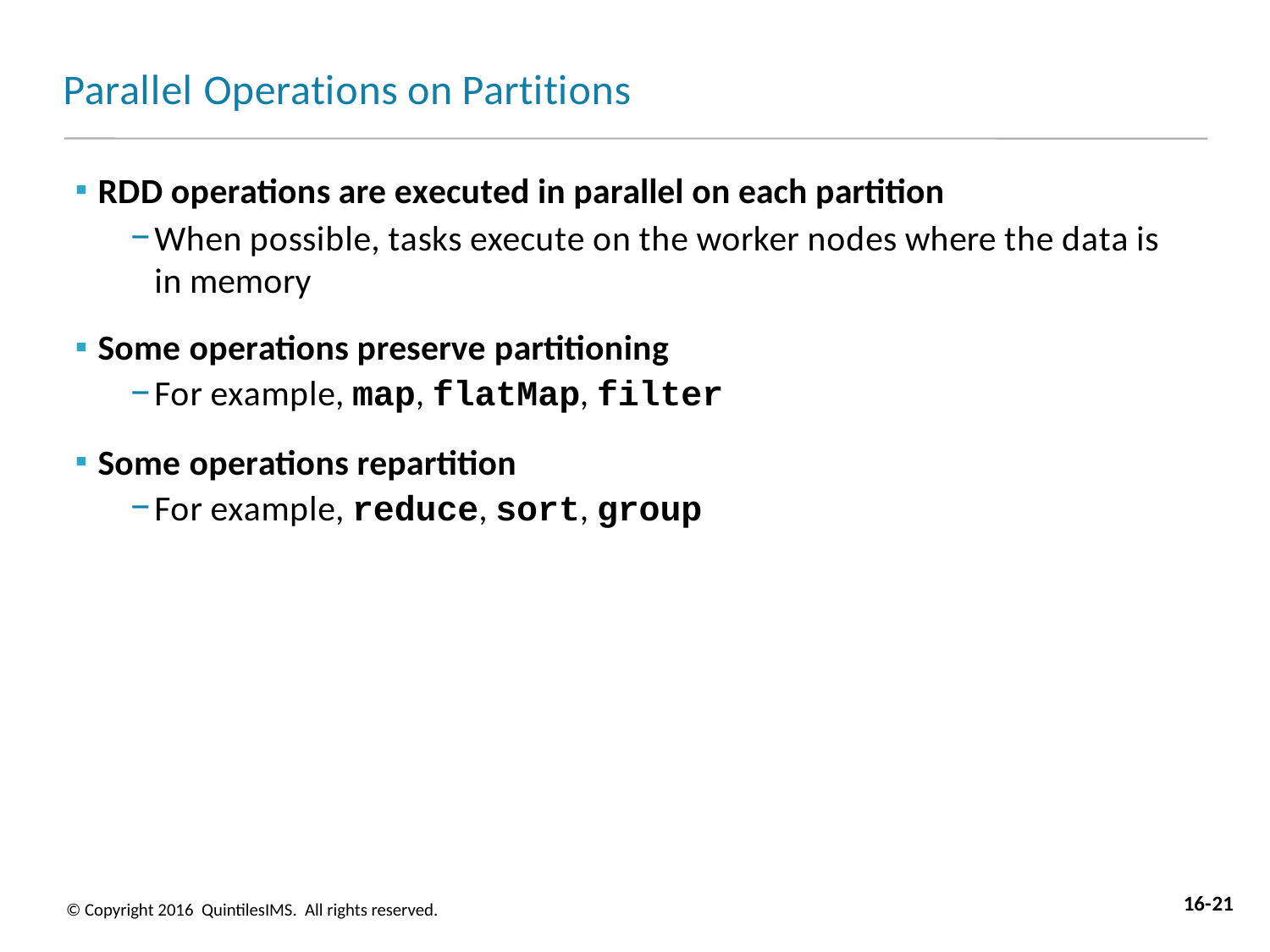

# Parallel Operations on Partitions
RDD operations are executed in parallel on each partition
When possible, tasks execute on the worker nodes where the data is in memory
Some operations preserve partitioning
For example, map, flatMap, filter
Some operations repartition
For example, reduce, sort, group
16-21
© Copyright 2016  QuintilesIMS.  All rights reserved.